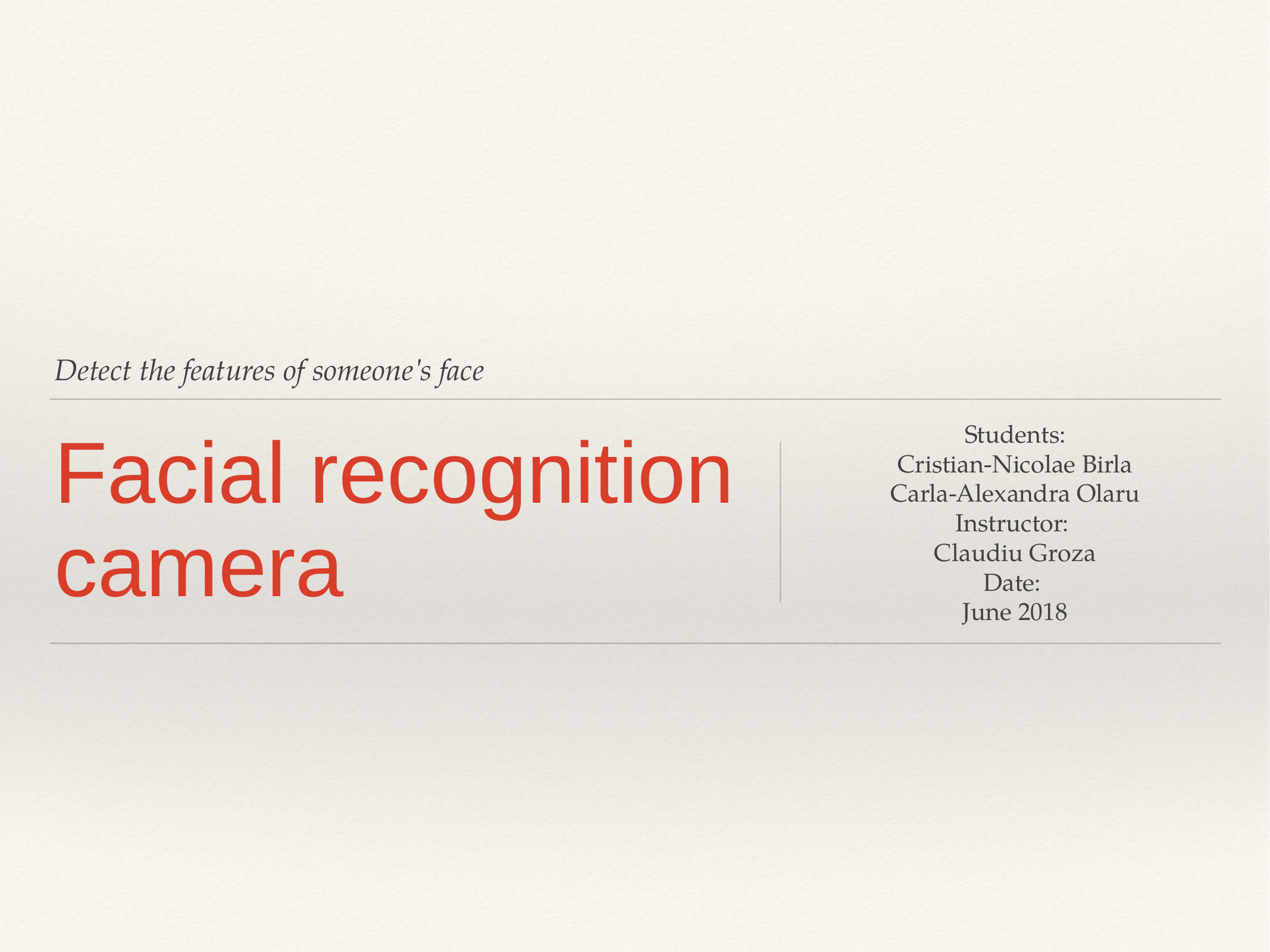

Detect the features of someone's face
# Facial recognition camera
Students:
Cristian-Nicolae Birla
Carla-Alexandra Olaru
Instructor:
Claudiu Groza
Date:
June 2018